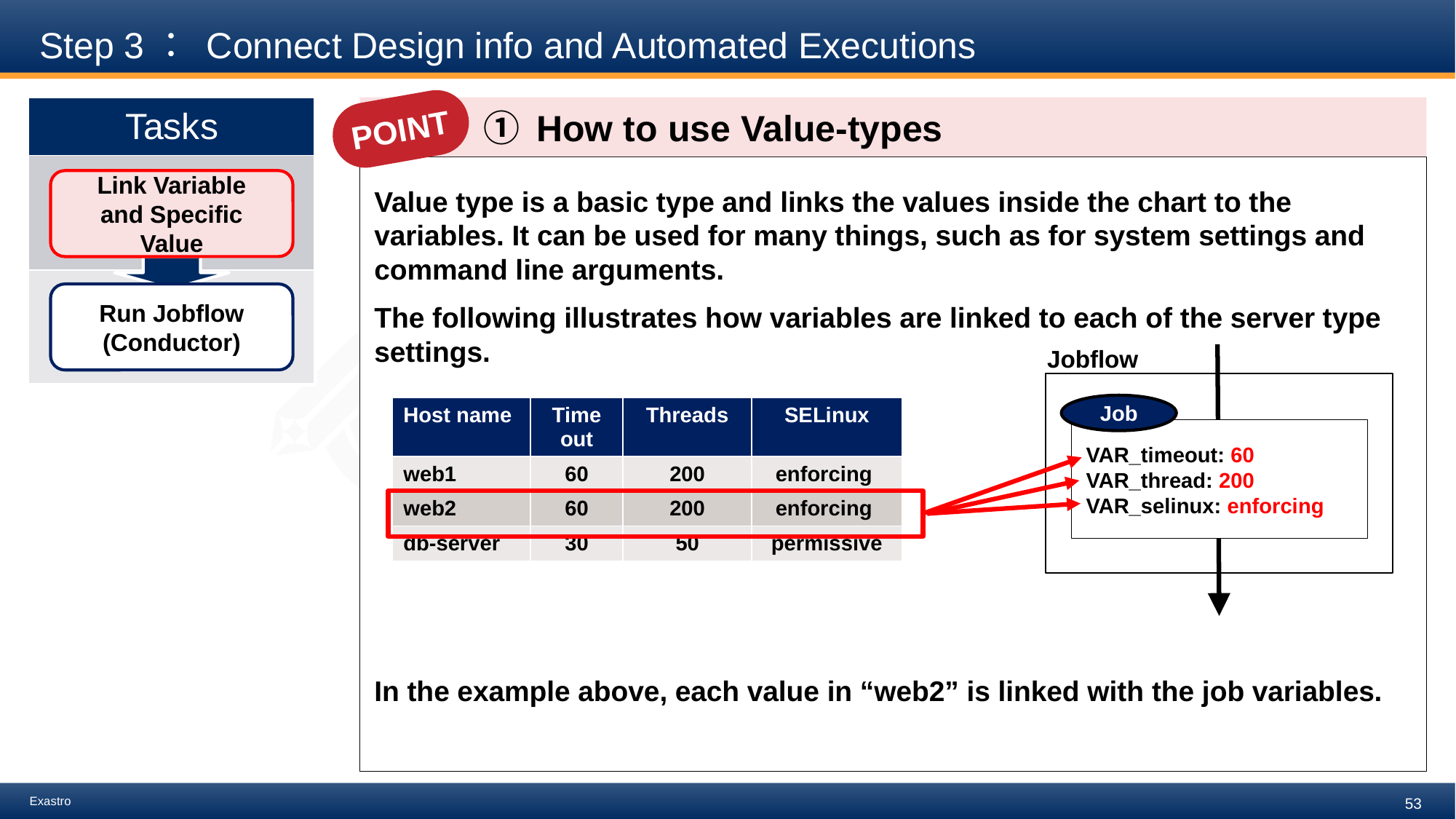

# Step 3： Connect Design info and Automated Executions
POINT
| Tasks |
| --- |
|  |
|  |
　　　① How to use Value-types

Value type is a basic type and links the values inside the chart to the variables. It can be used for many things, such as for system settings and command line arguments.

The following illustrates how variables are linked to each of the server type settings.

In the example above, each value in “web2” is linked with the job variables.
Link Variable
and Specific
Value

Run Jobflow
(Conductor)
Jobflow

Job
| Host name | Time out | Threads | SELinux |
| --- | --- | --- | --- |
| web1 | 60 | 200 | enforcing |
| web2 | 60 | 200 | enforcing |
| db-server | 30 | 50 | permissive |

VAR_timeout: 60
VAR_thread: 200
VAR_selinux: enforcing